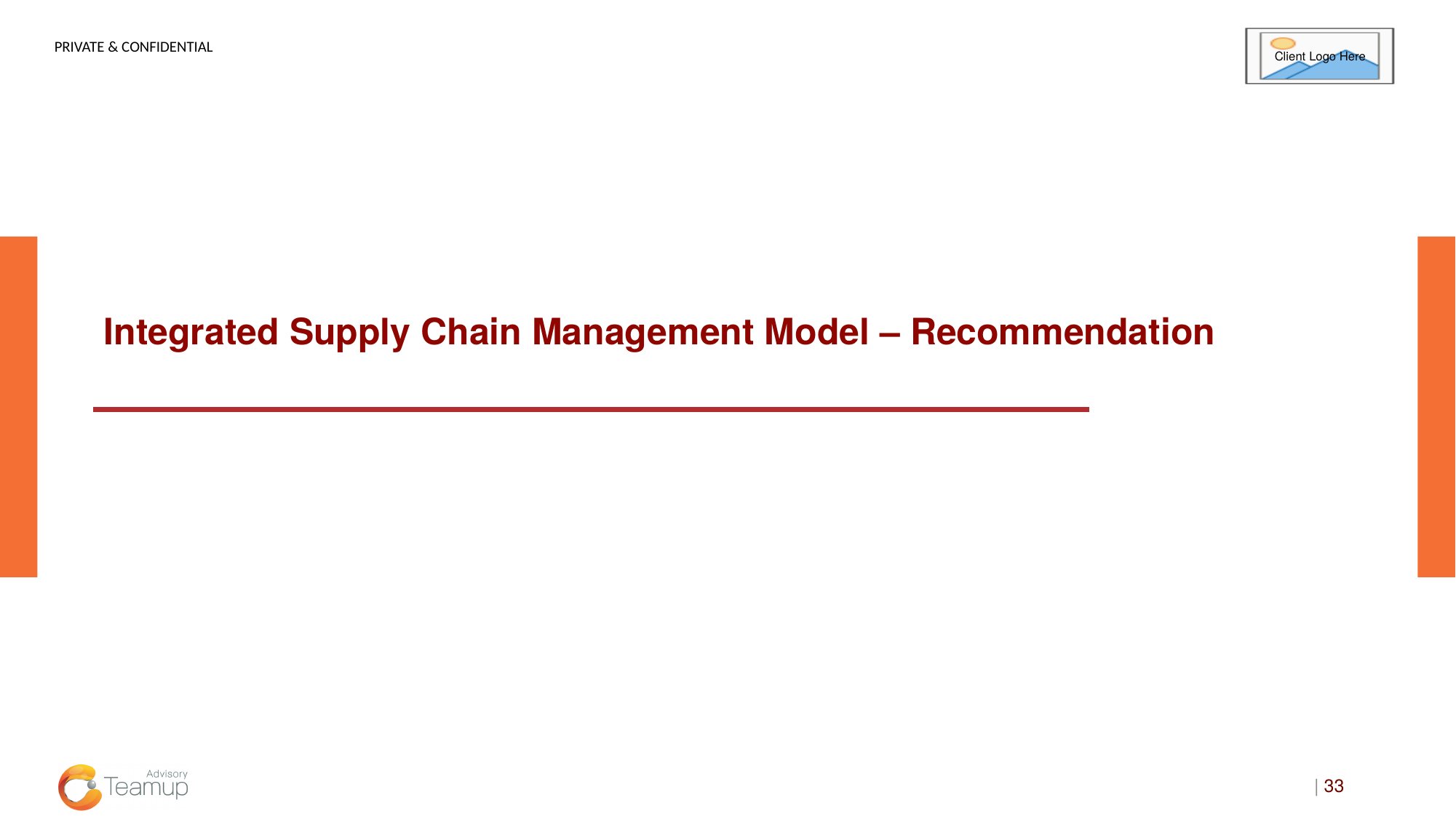

# Integrated Supply Chain Management Model – Recommendation
| 33